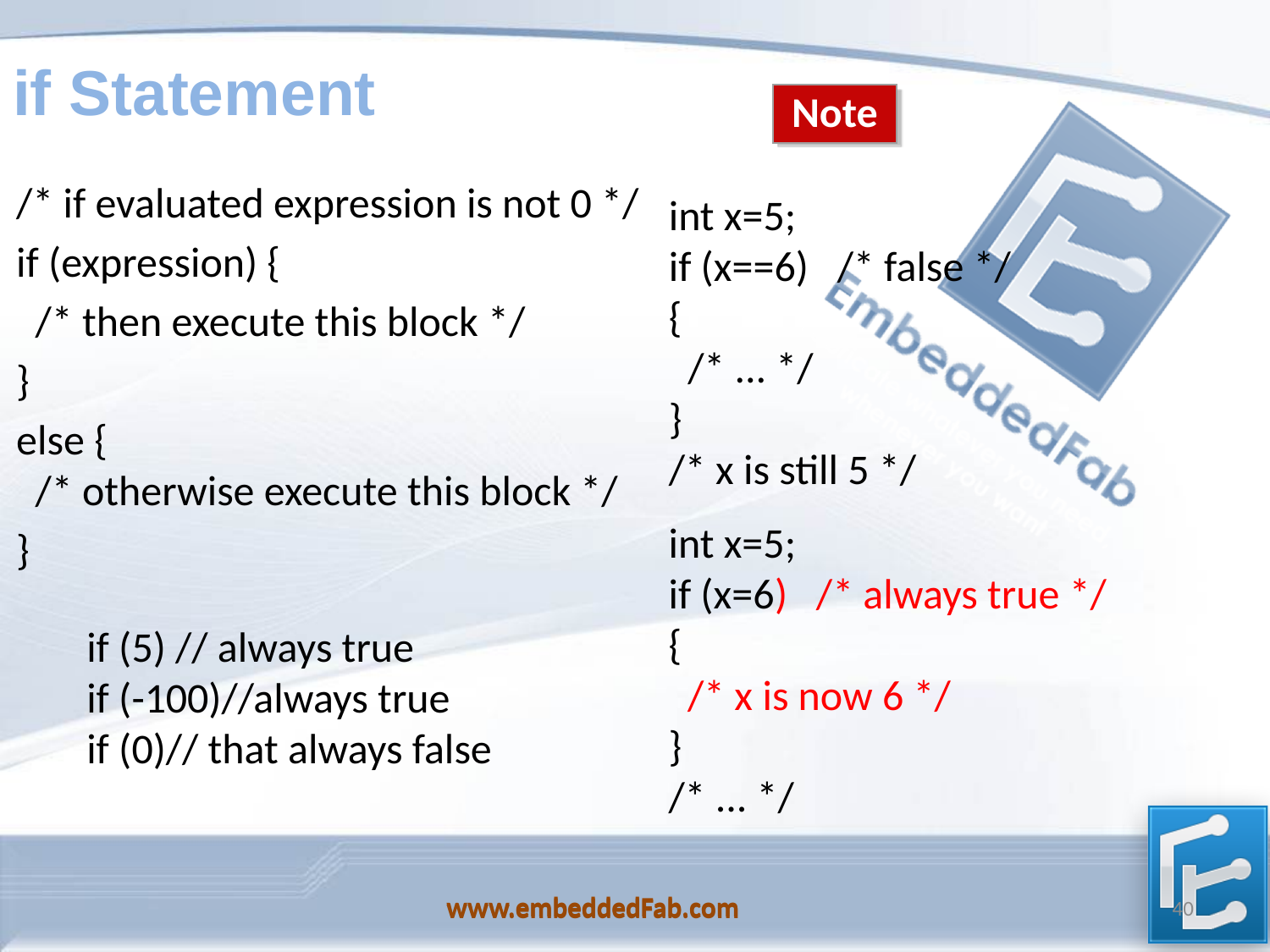

# if Statement
Note
/* if evaluated expression is not 0 */
if (expression) {
  /* then execute this block */
}
else {
  /* otherwise execute this block */
}

int x=5;
if (x==6)   /* false */
{
  /* ... */
}
/* x is still 5 */
int x=5;
if (x=6)   /* always true */
{
  /* x is now 6 */
}
/* ... */
if (5) // always true
if (-100)//always true
if (0)// that always false

www.embeddedFab.com
40